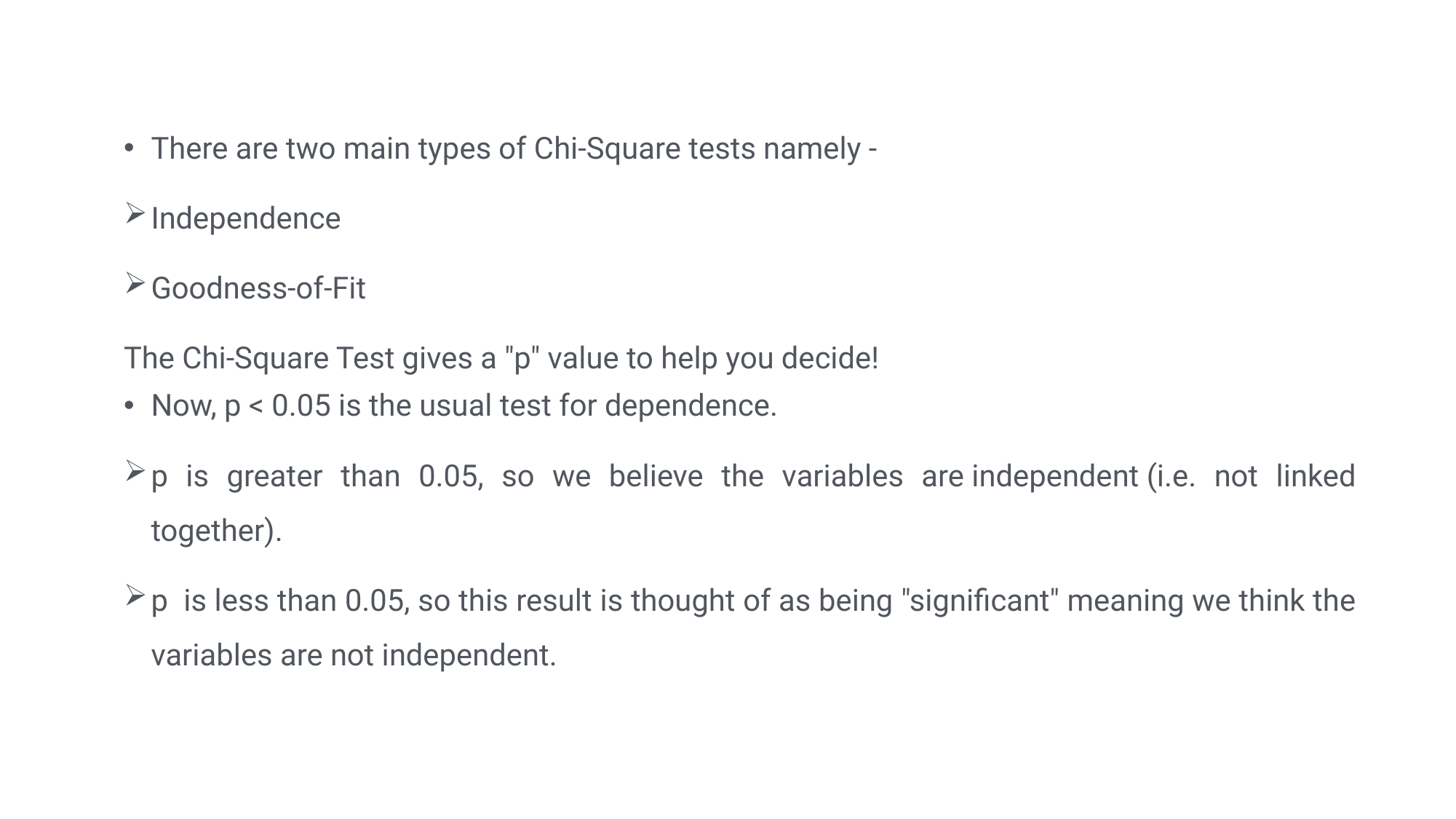

There are two main types of Chi-Square tests namely -
Independence
Goodness-of-Fit
The Chi-Square Test gives a "p" value to help you decide!
Now, p < 0.05 is the usual test for dependence.
p is greater than 0.05, so we believe the variables are independent (i.e. not linked together).
p  is less than 0.05, so this result is thought of as being "significant" meaning we think the variables are not independent.